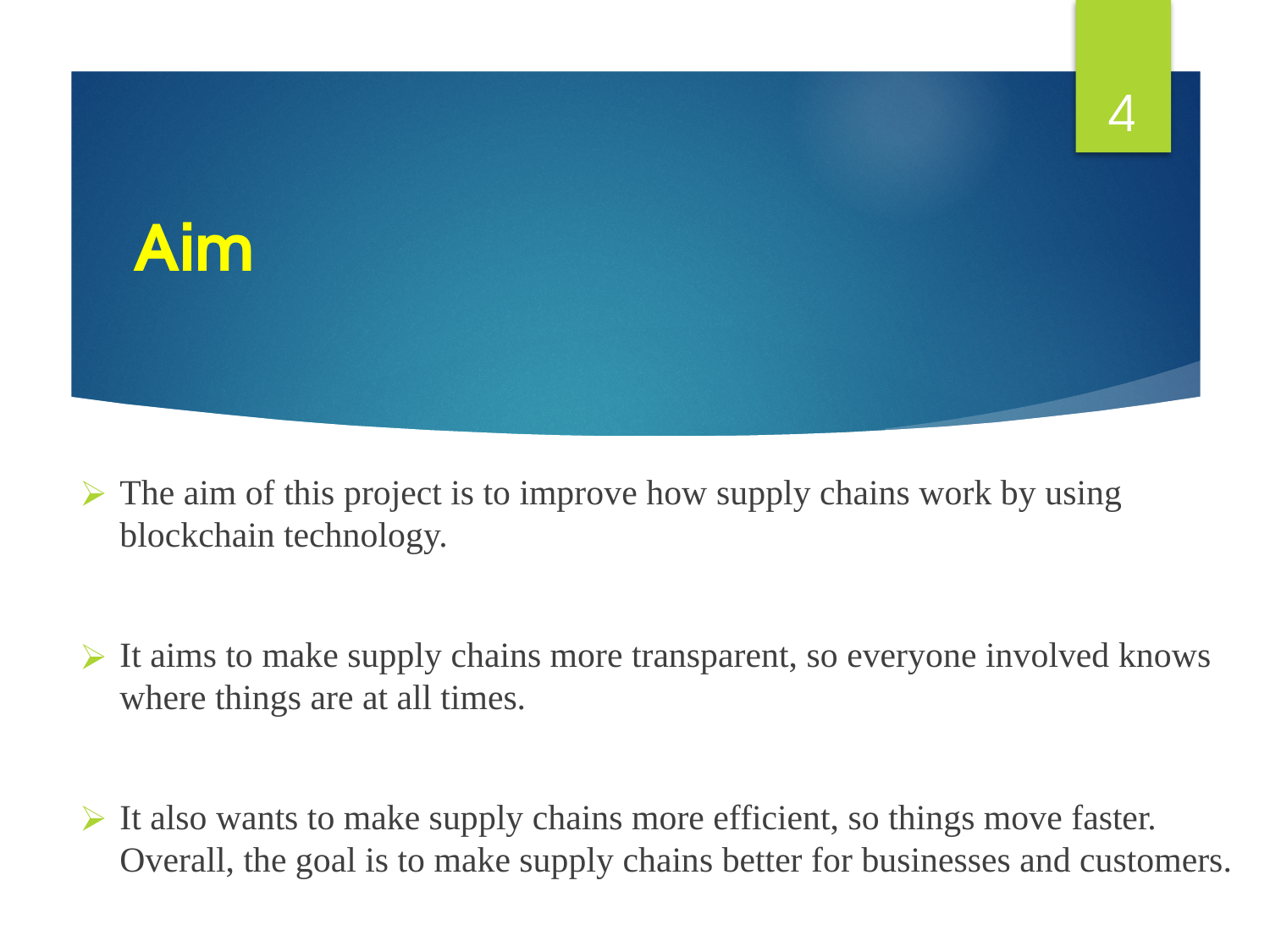

4
# Aim

The aim of this project is to improve how supply chains work by using blockchain technology.

It aims to make supply chains more transparent, so everyone involved knows where things are at all times.

It also wants to make supply chains more efficient, so things move faster. Overall, the goal is to make supply chains better for businesses and customers.